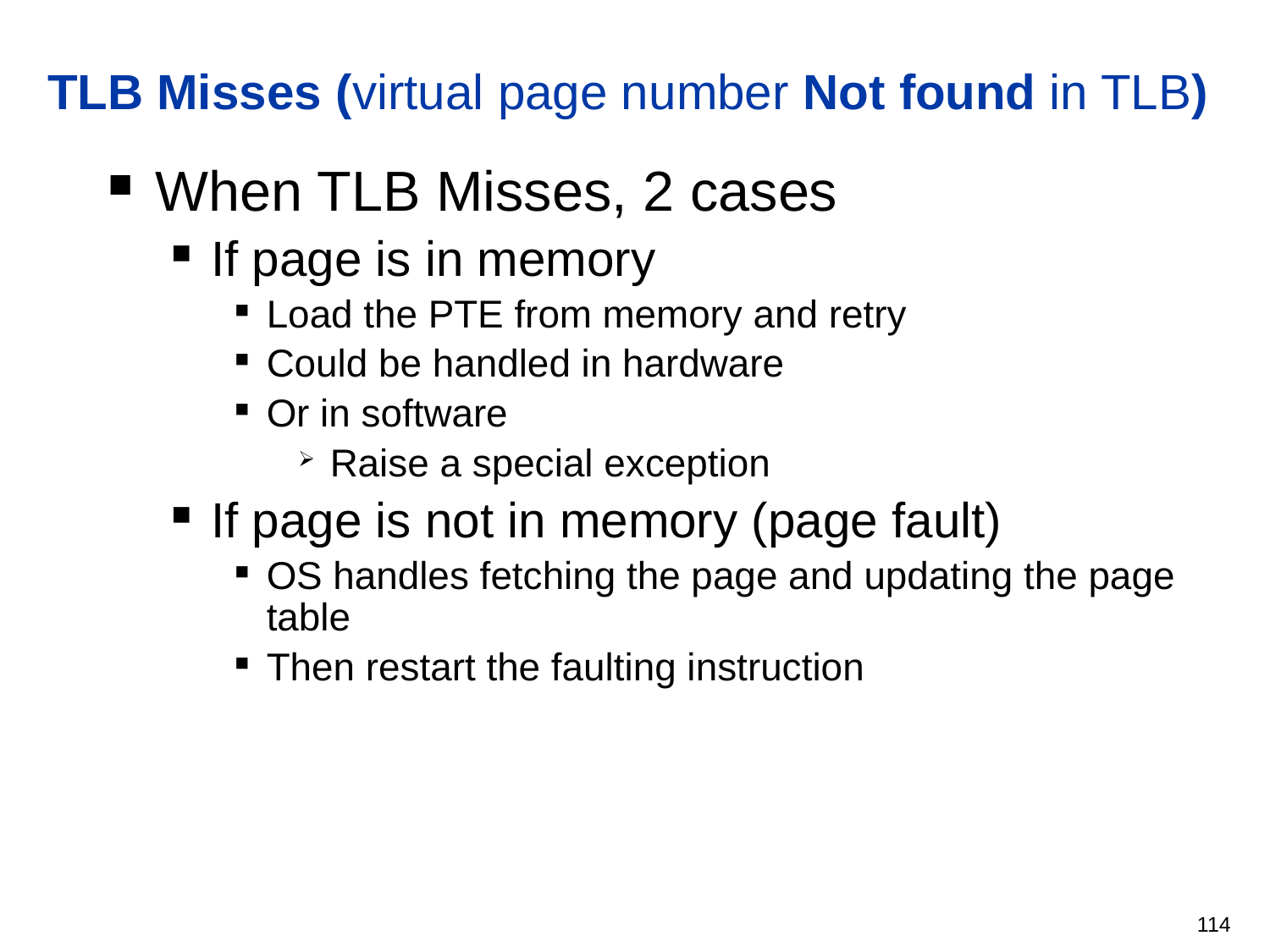

# TLB Misses (virtual page number Not found in TLB)
When TLB Misses, 2 cases
If page is in memory
Load the PTE from memory and retry
Could be handled in hardware
Or in software
Raise a special exception
If page is not in memory (page fault)
OS handles fetching the page and updating the page table
Then restart the faulting instruction
114